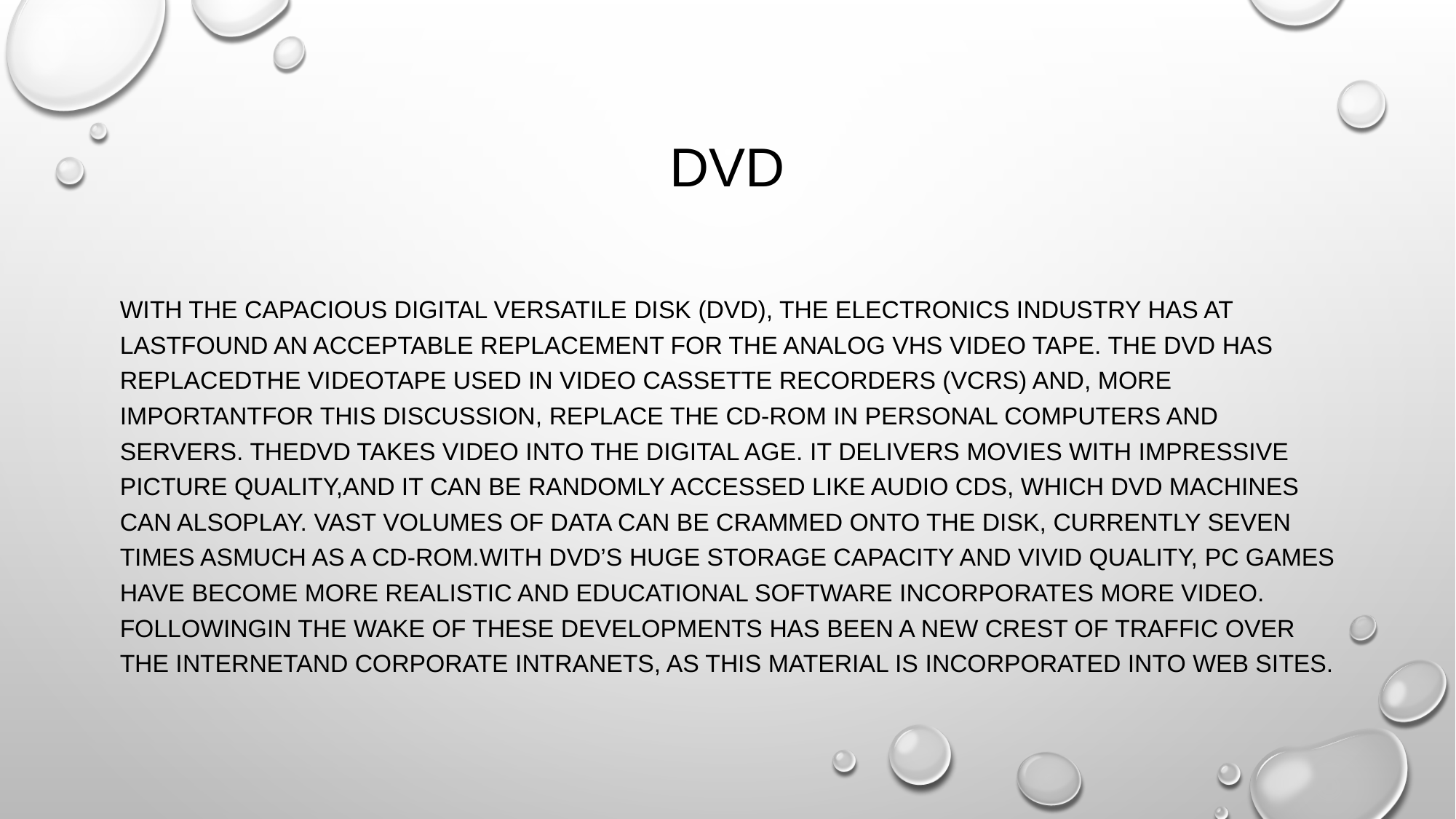

# DVD
With the capacious digital versatile disk (DVD), the electronics industry has at lastfound an acceptable replacement for the analog VHS video tape. The DVD has replacedthe videotape used in video cassette recorders (VCRs) and, more importantfor this discussion, replace the CD-ROM in personal computers and servers. TheDVD takes video into the digital age. It delivers movies with impressive picture quality,and it can be randomly accessed like audio CDs, which DVD machines can alsoplay. Vast volumes of data can be crammed onto the disk, currently seven times asmuch as a CD-ROM.With DVD’s huge storage capacity and vivid quality, PC games have become more realistic and educational software incorporates more video. Followingin the wake of these developments has been a new crest of traffic over the Internetand corporate intranets, as this material is incorporated into Web sites.